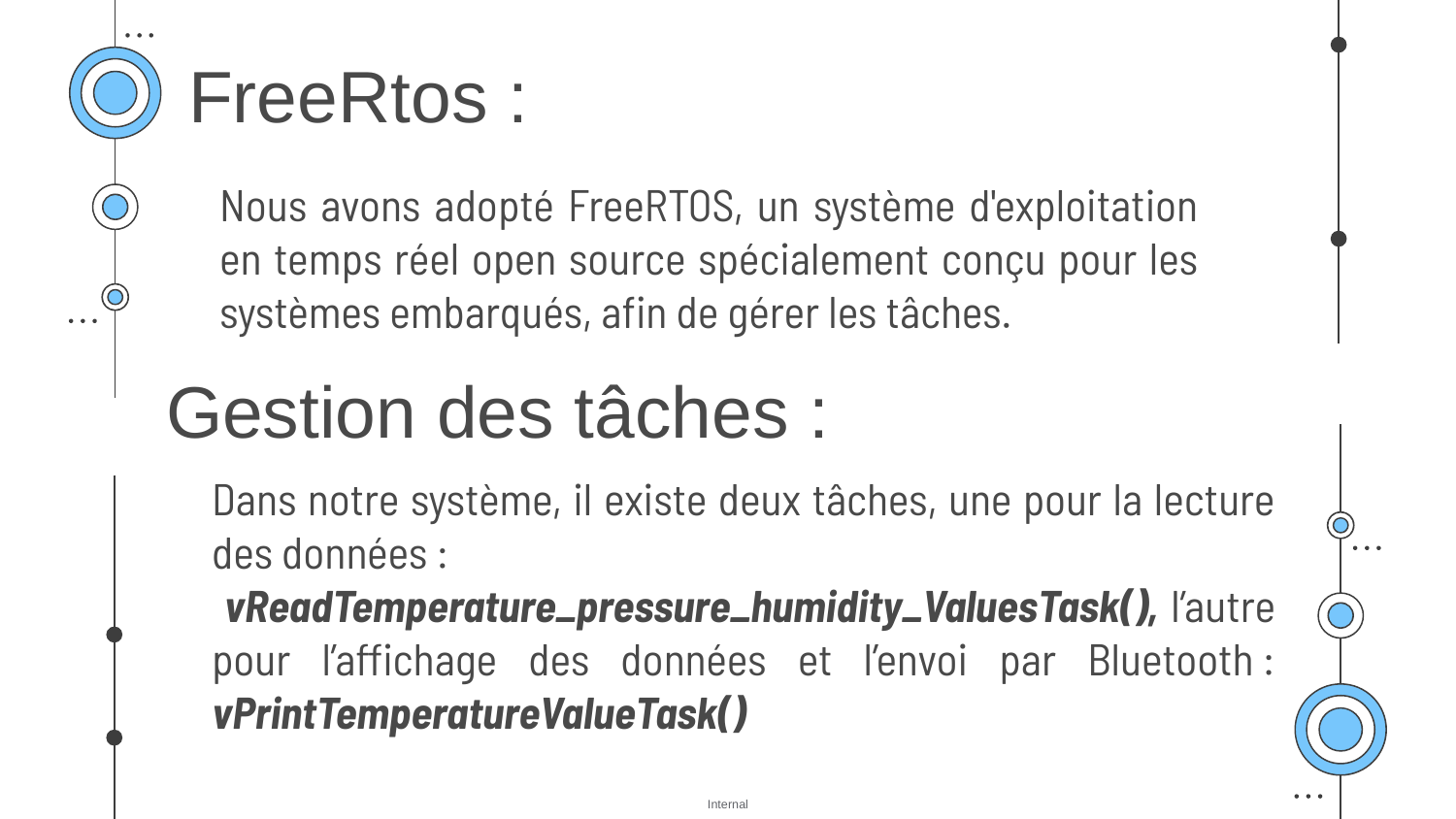

FreeRtos :
Nous avons adopté FreeRTOS, un système d'exploitation en temps réel open source spécialement conçu pour les systèmes embarqués, afin de gérer les tâches.
Gestion des tâches :
Dans notre système, il existe deux tâches, une pour la lecture des données :
 vReadTemperature_pressure_humidity_ValuesTask(), l’autre pour l’affichage des données et l’envoi par Bluetooth : vPrintTemperatureValueTask()